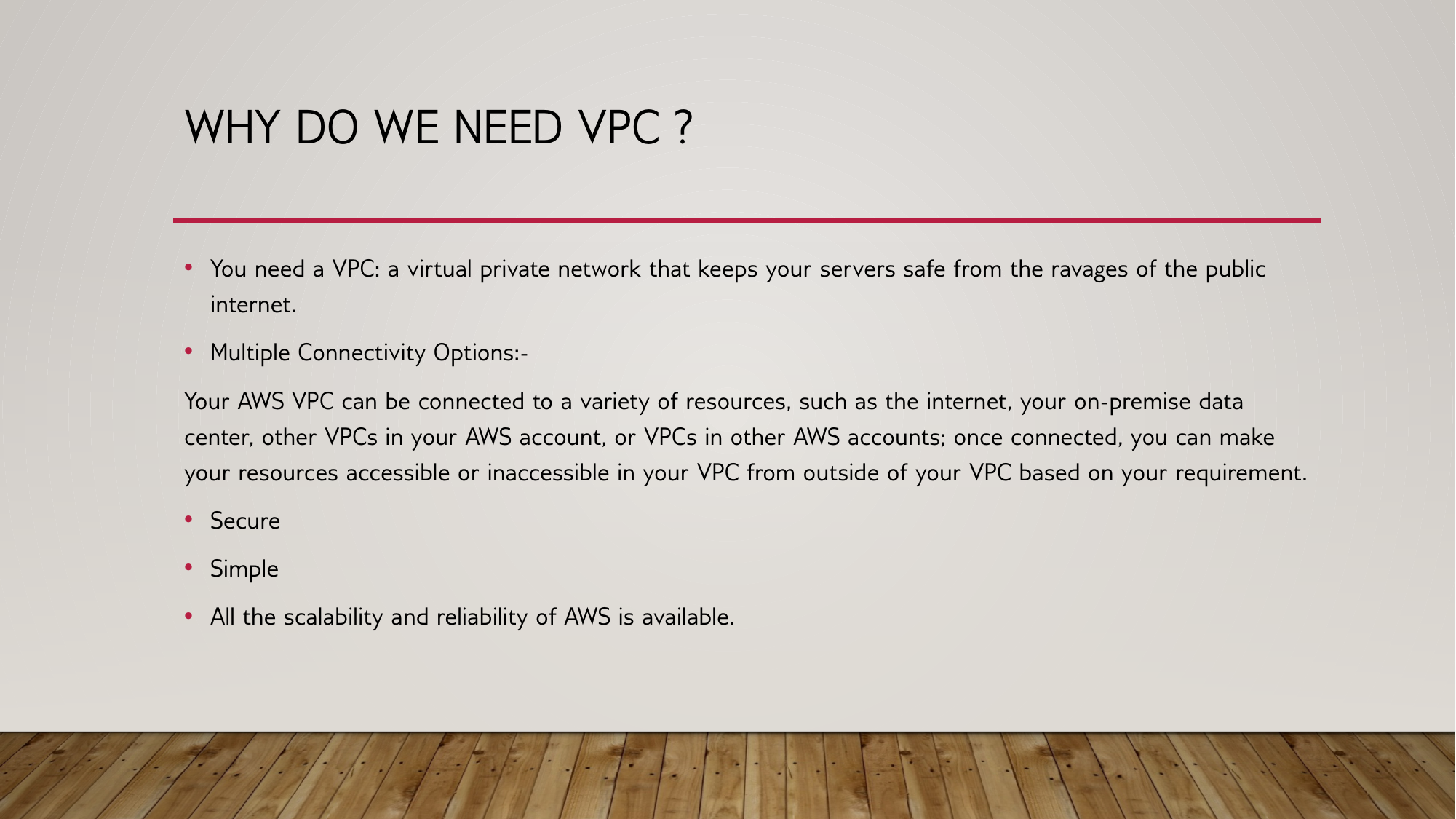

# Why do we need vpc ?
You need a VPC: a virtual private network that keeps your servers safe from the ravages of the public internet.
Multiple Connectivity Options:-
Your AWS VPC can be connected to a variety of resources, such as the internet, your on-premise data center, other VPCs in your AWS account, or VPCs in other AWS accounts; once connected, you can make your resources accessible or inaccessible in your VPC from outside of your VPC based on your requirement.
Secure
Simple
All the scalability and reliability of AWS is available.